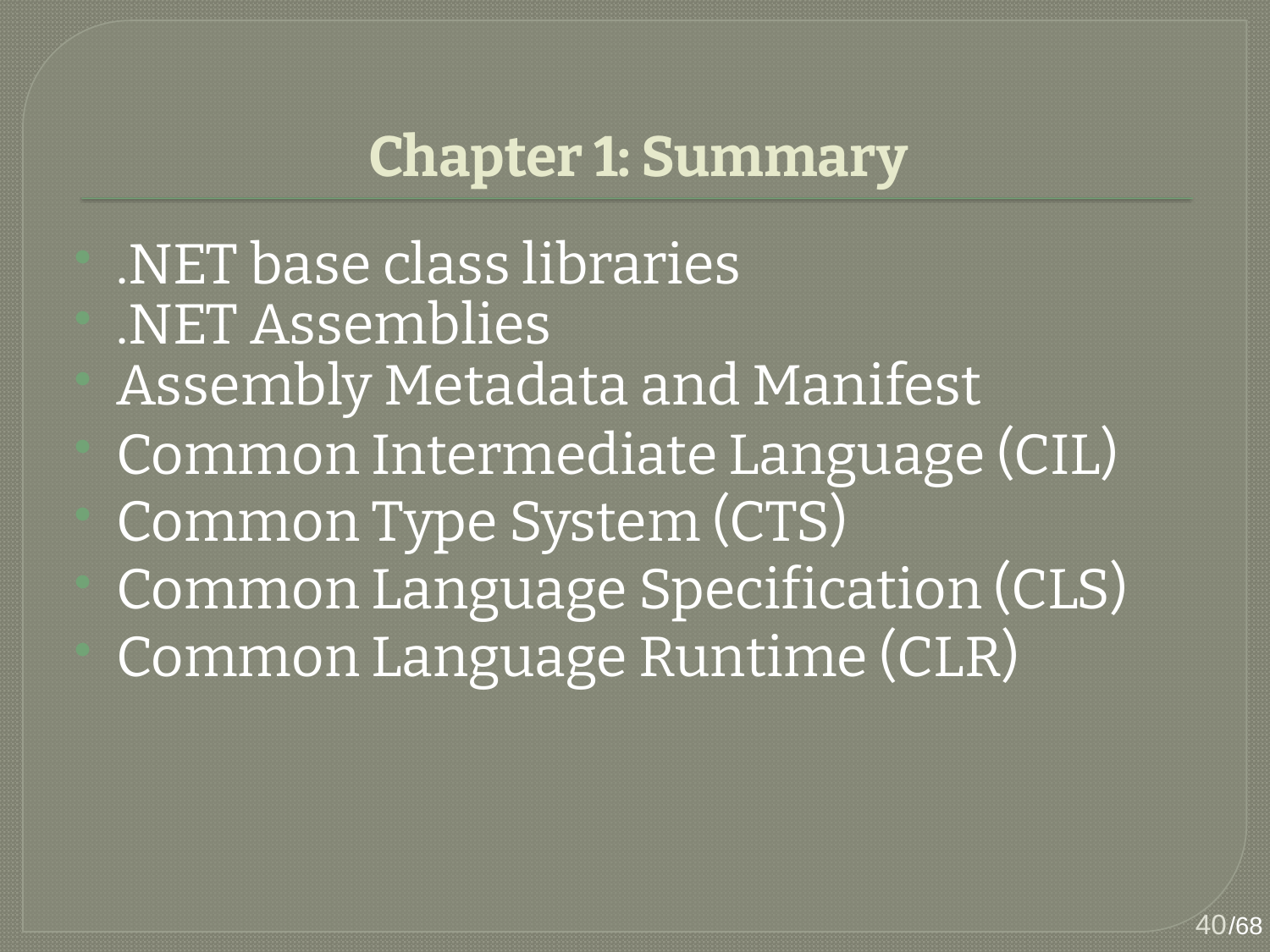

# Chapter 1: Summary
.NET base class libraries
.NET Assemblies
Assembly Metadata and Manifest
Common Intermediate Language (CIL)
Common Type System (CTS)
Common Language Specification (CLS)
Common Language Runtime (CLR)

40